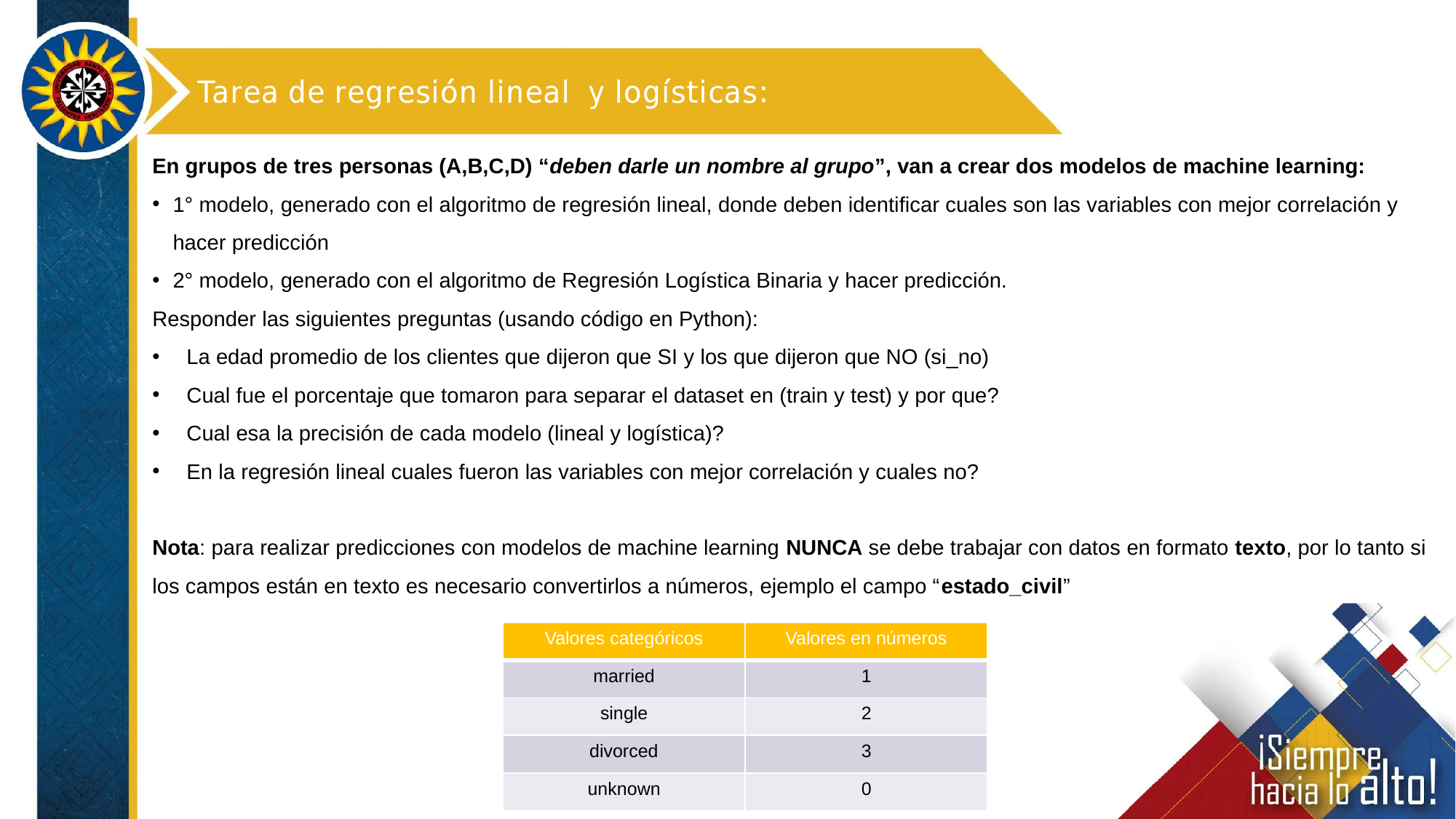

Tarea de regresión lineal  y logísticas:
En grupos de tres personas (A,B,C,D) “deben darle un nombre al grupo”, van a crear dos modelos de machine learning:
1° modelo, generado con el algoritmo de regresión lineal, donde deben identificar cuales son las variables con mejor correlación y hacer predicción
2° modelo, generado con el algoritmo de Regresión Logística Binaria y hacer predicción.
Responder las siguientes preguntas (usando código en Python):
La edad promedio de los clientes que dijeron que SI y los que dijeron que NO (si_no)
Cual fue el porcentaje que tomaron para separar el dataset en (train y test) y por que?
Cual esa la precisión de cada modelo (lineal y logística)?
En la regresión lineal cuales fueron las variables con mejor correlación y cuales no?

Nota: para realizar predicciones con modelos de machine learning NUNCA se debe trabajar con datos en formato texto, por lo tanto si los campos están en texto es necesario convertirlos a números, ejemplo el campo “estado_civil”
| Valores categóricos | Valores en números |
| --- | --- |
| married | 1 |
| single | 2 |
| divorced | 3 |
| unknown | 0 |